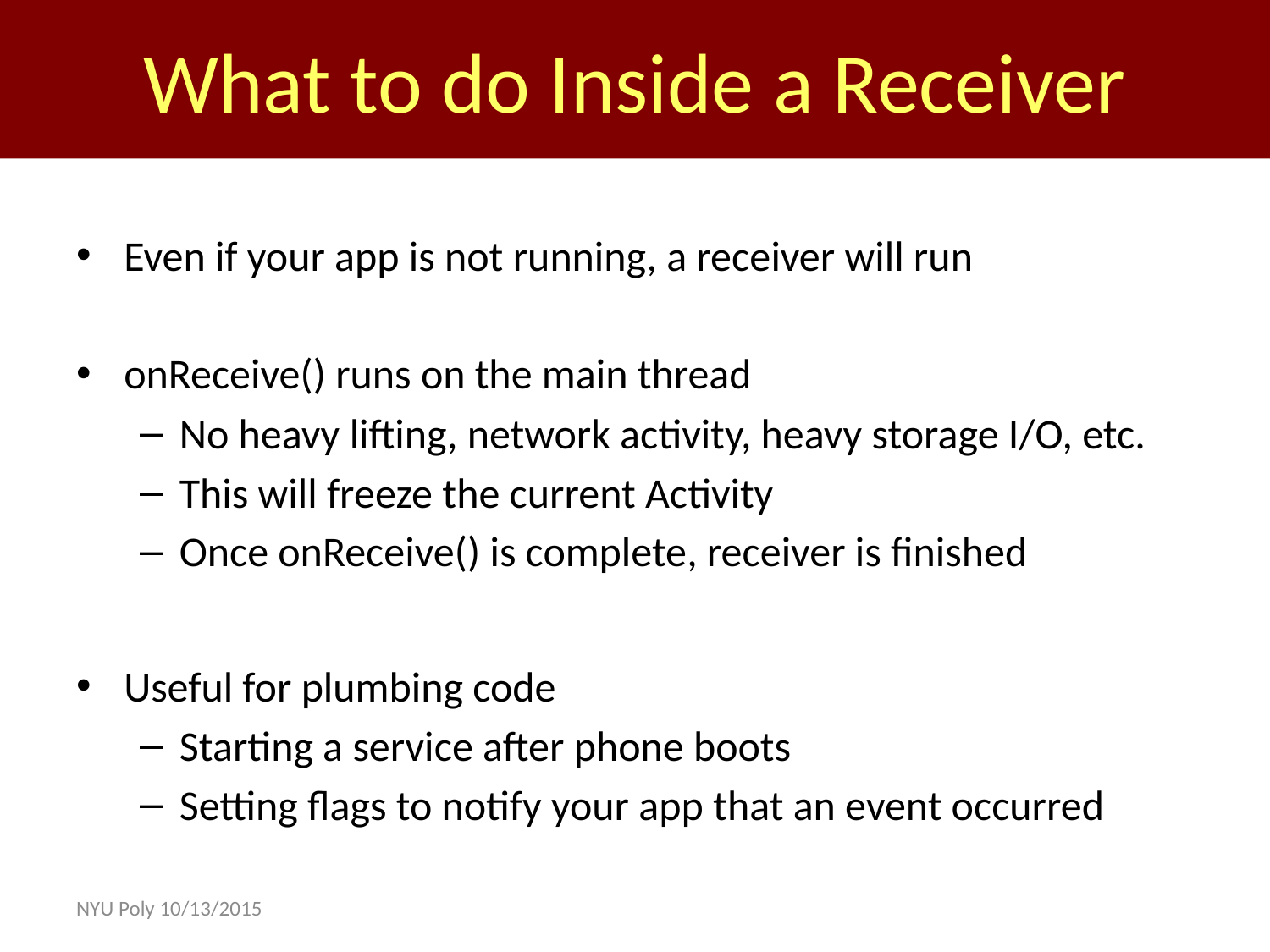

What to do Inside a Receiver
Even if your app is not running, a receiver will run

onReceive() runs on the main thread
No heavy lifting, network activity, heavy storage I/O, etc.
This will freeze the current Activity
Once onReceive() is complete, receiver is finished

Useful for plumbing code
Starting a service after phone boots
Setting flags to notify your app that an event occurred

NYU Poly 10/13/2015